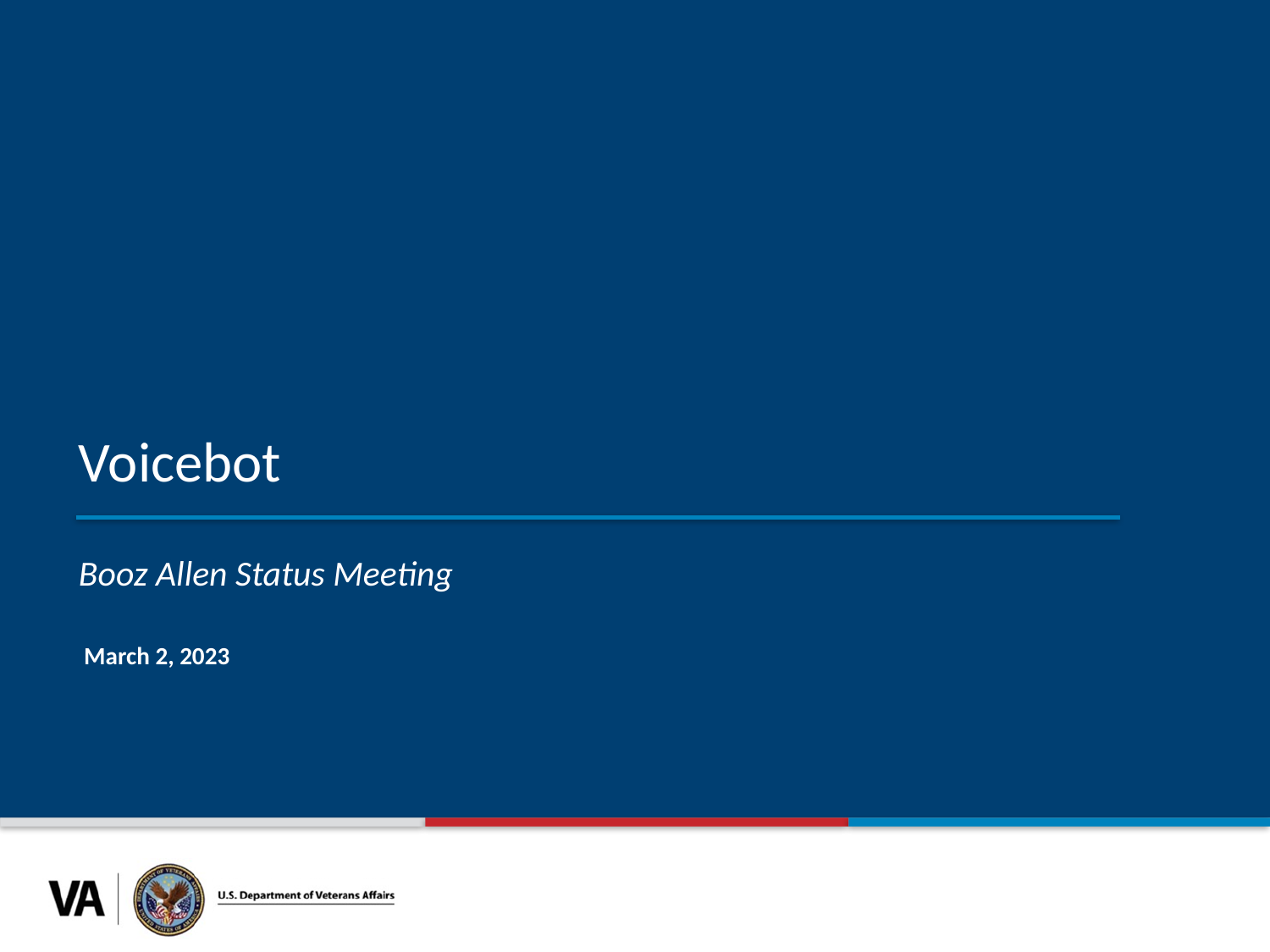

Voicebot
Booz Allen Status Meeting
March 2, 2023